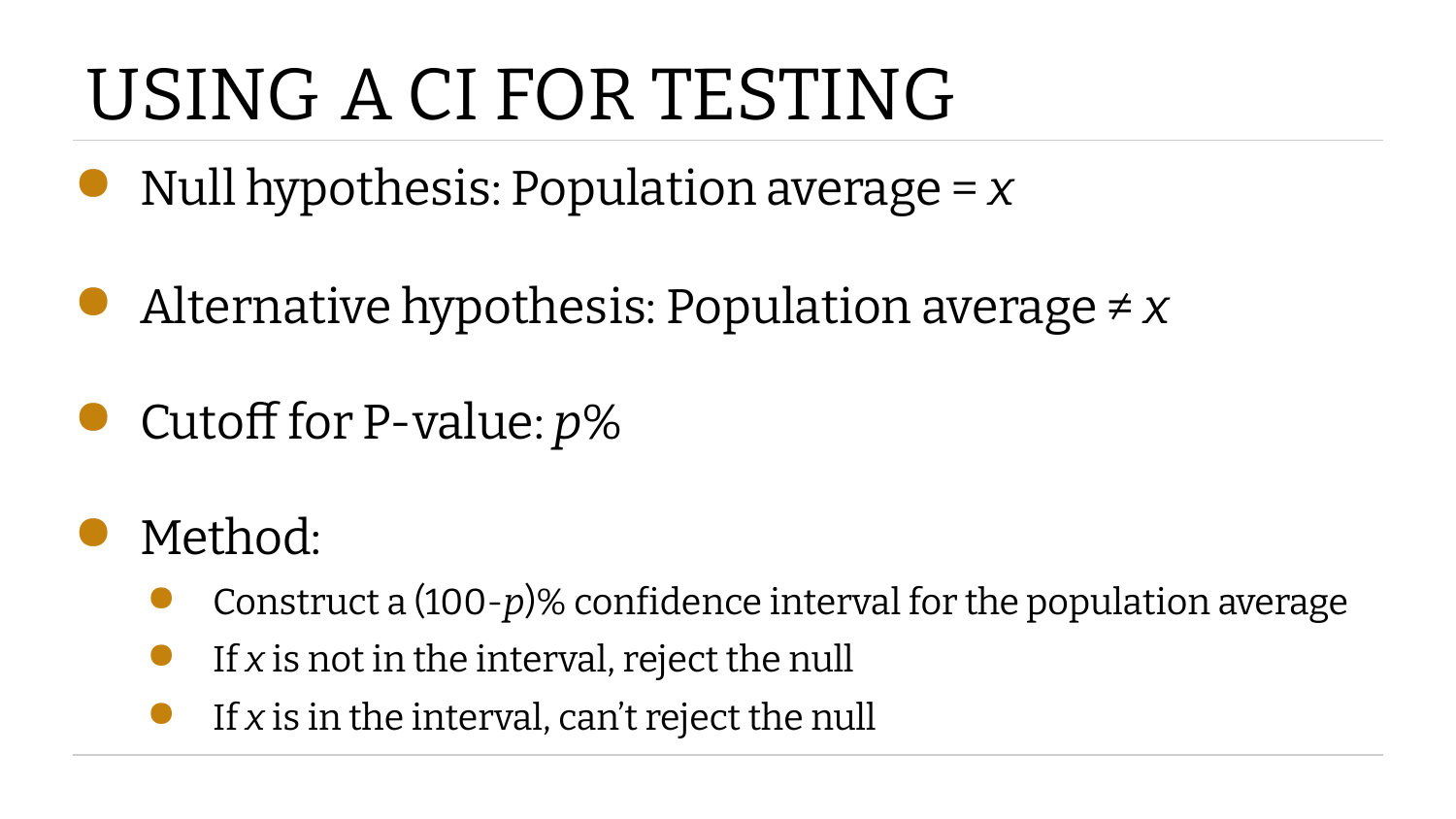

# Using a CI for Testing
Null hypothesis: Population average = x

Alternative hypothesis: Population average ≠ x

Cutoff for P-value: p%

Method:
Construct a (100-p)% confidence interval for the population average
If x is not in the interval, reject the null
If x is in the interval, can’t reject the null